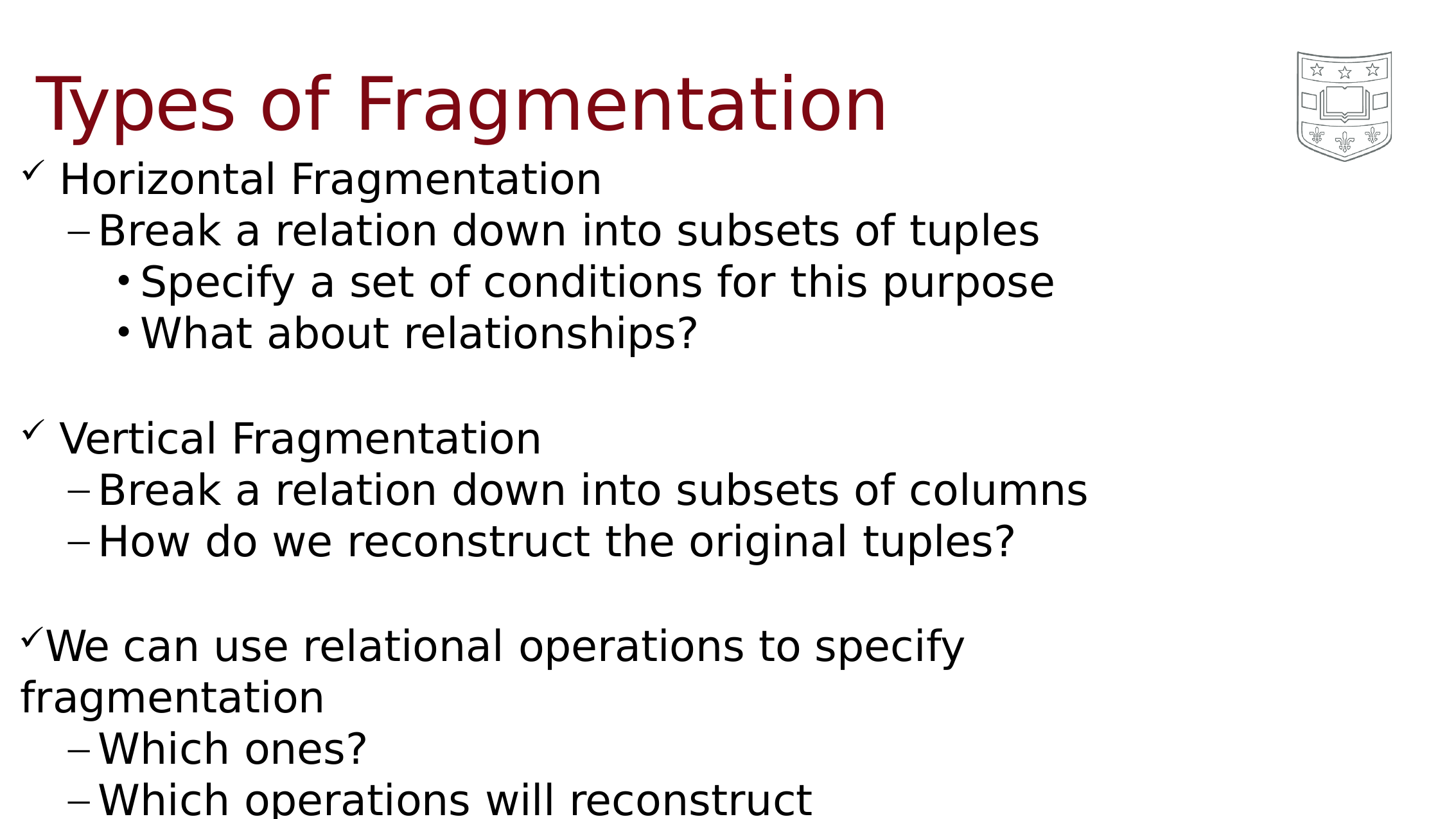

# Types of Fragmentation
Horizontal Fragmentation
Break a relation down into subsets of tuples
Specify a set of conditions for this purpose
What about relationships?

Vertical Fragmentation
Break a relation down into subsets of columns
How do we reconstruct the original tuples?

We can use relational operations to specify  fragmentation
Which ones?
Which operations will reconstruct fragmented tuples?